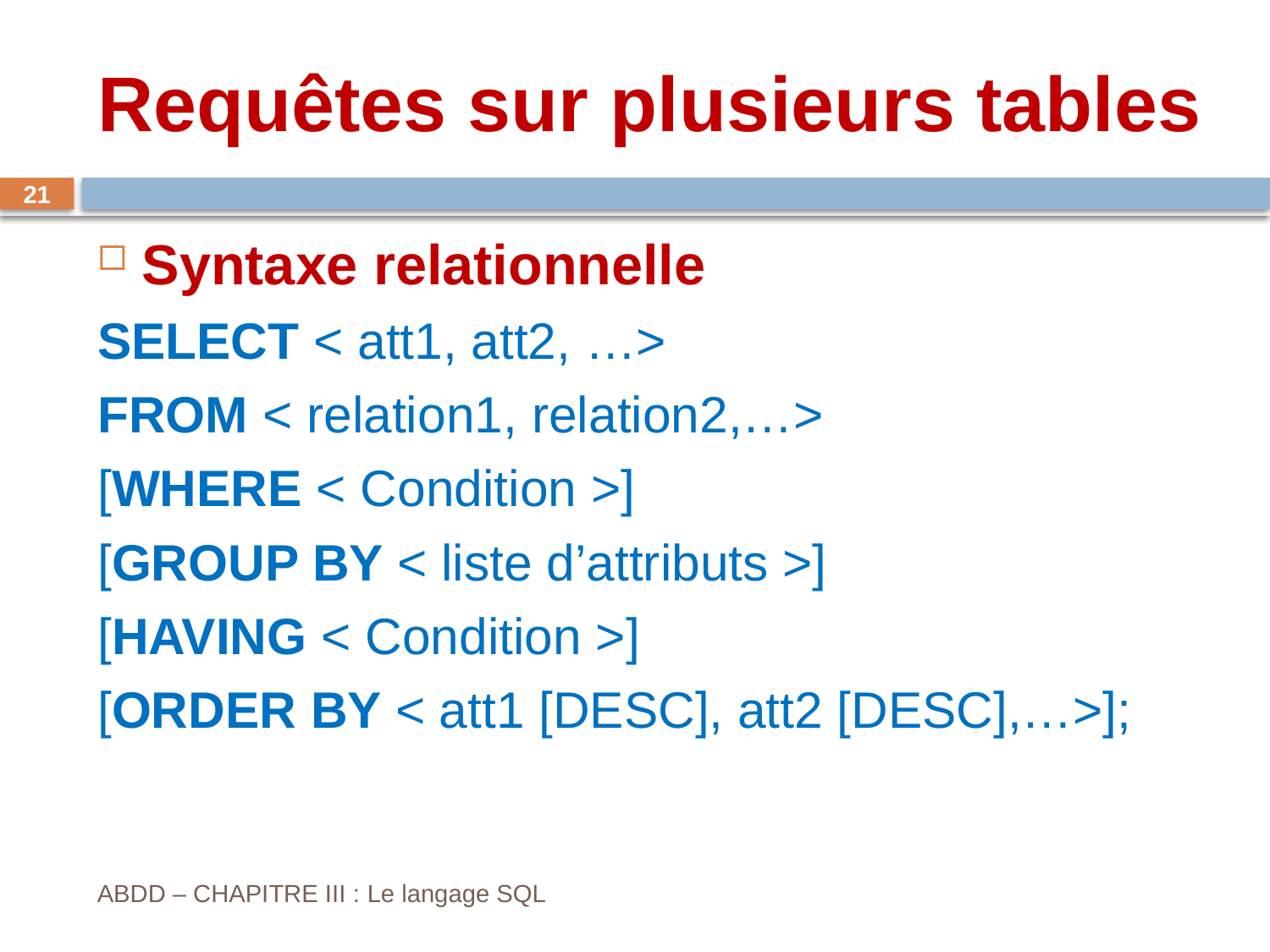

# Requêtes sur plusieurs tables
21
Syntaxe relationnelle
SELECT < att1, att2, …>
FROM < relation1, relation2,…>
[WHERE < Condition >]
[GROUP BY < liste d’attributs >]
[HAVING < Condition >]
[ORDER BY < att1 [DESC], att2 [DESC],…>];
ABDD – CHAPITRE III : Le langage SQL